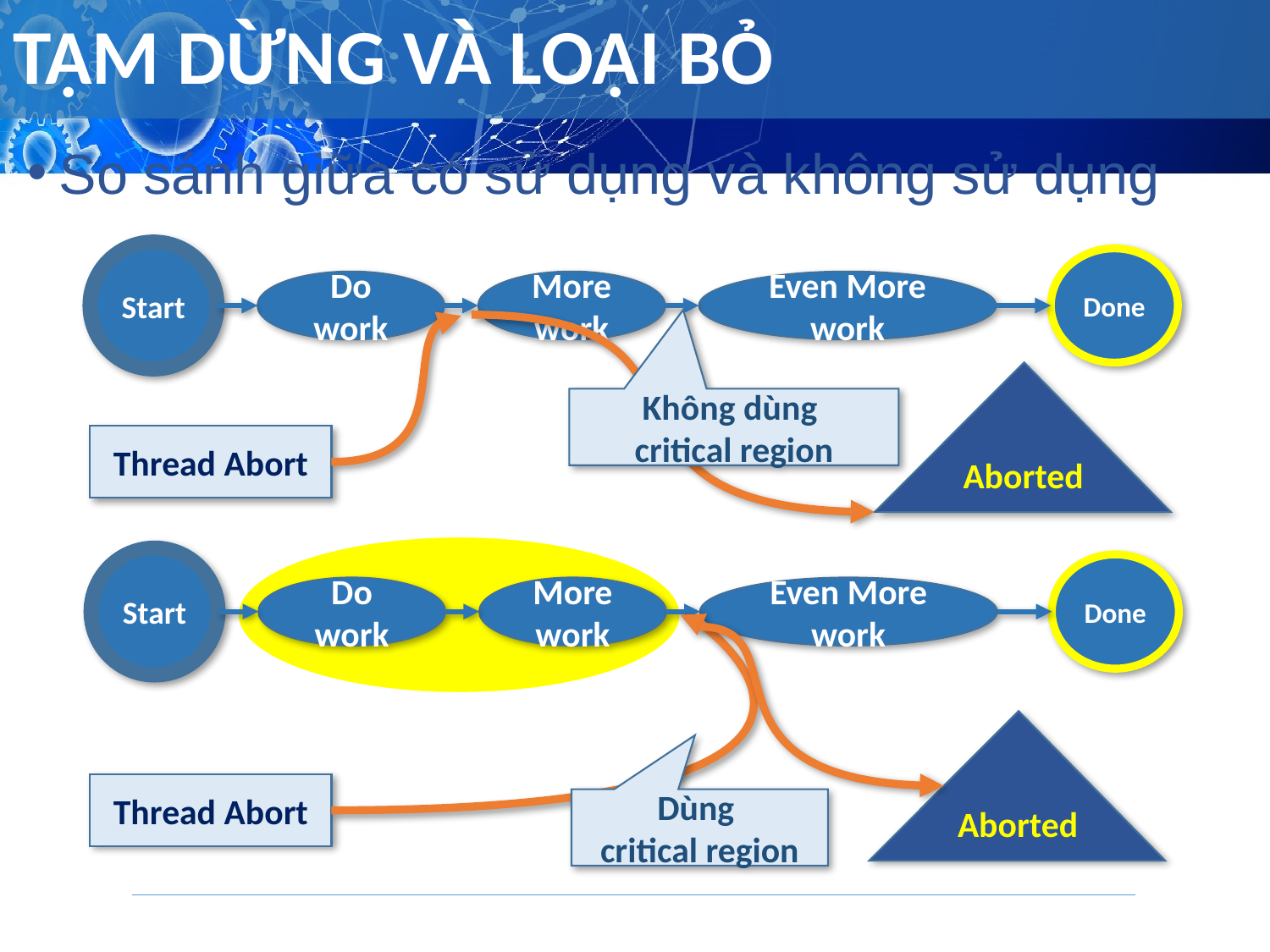

# TẠM DỪNG VÀ LOẠI BỎ
So sánh giữa có sử dụng và không sử dụng
Start
Done
Even More work
Do work
More work
Aborted
Không dùng
critical region
Thread Abort

Start
Done
Even More work
Do work
More work
Aborted
Thread Abort
Dùng
critical region